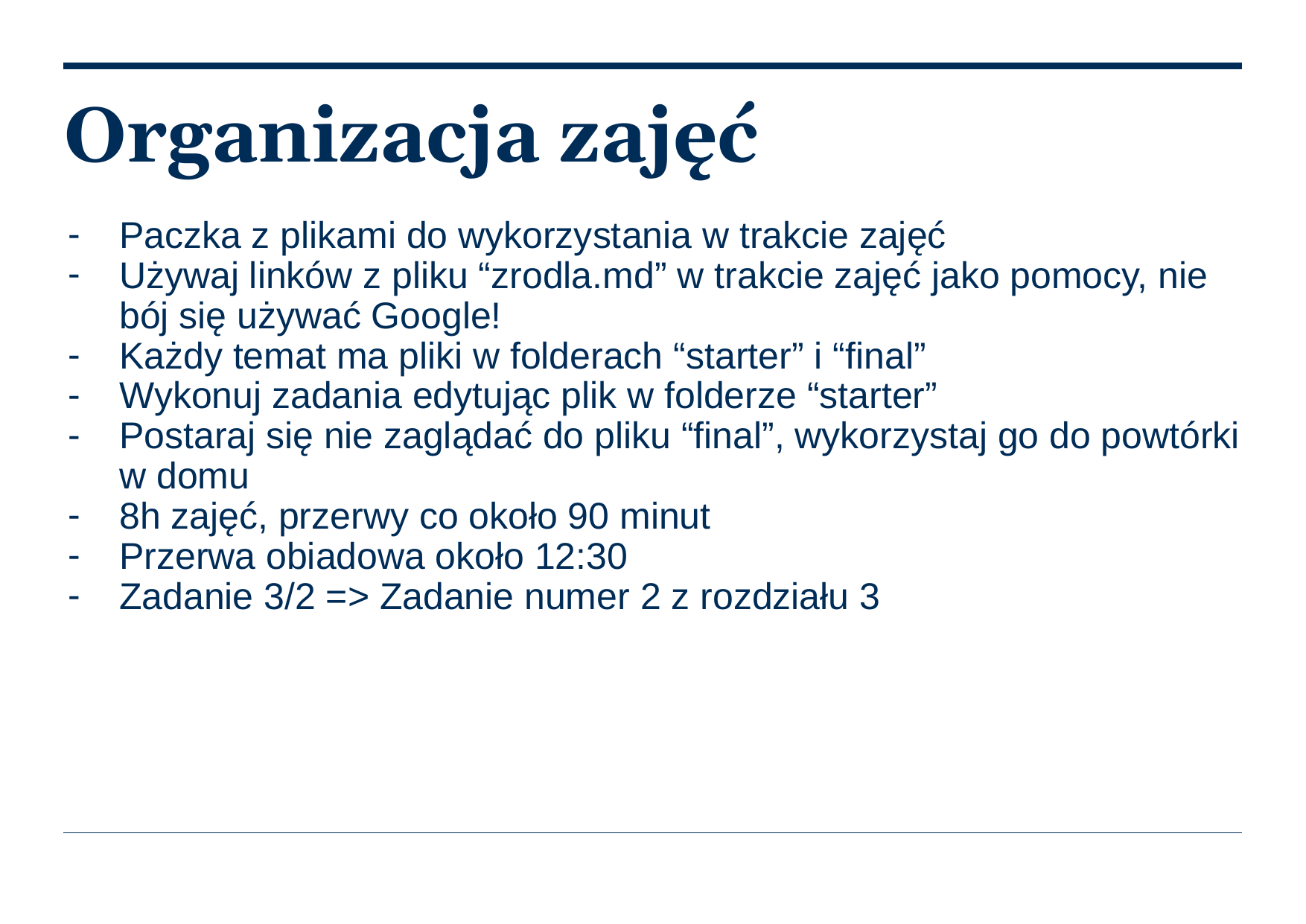

# Organizacja zajęć
Paczka z plikami do wykorzystania w trakcie zajęć
Używaj linków z pliku “zrodla.md” w trakcie zajęć jako pomocy, nie bój się używać Google!
Każdy temat ma pliki w folderach “starter” i “final”
Wykonuj zadania edytując plik w folderze “starter”
Postaraj się nie zaglądać do pliku “final”, wykorzystaj go do powtórki w domu
8h zajęć, przerwy co około 90 minut
Przerwa obiadowa około 12:30
Zadanie 3/2 => Zadanie numer 2 z rozdziału 3